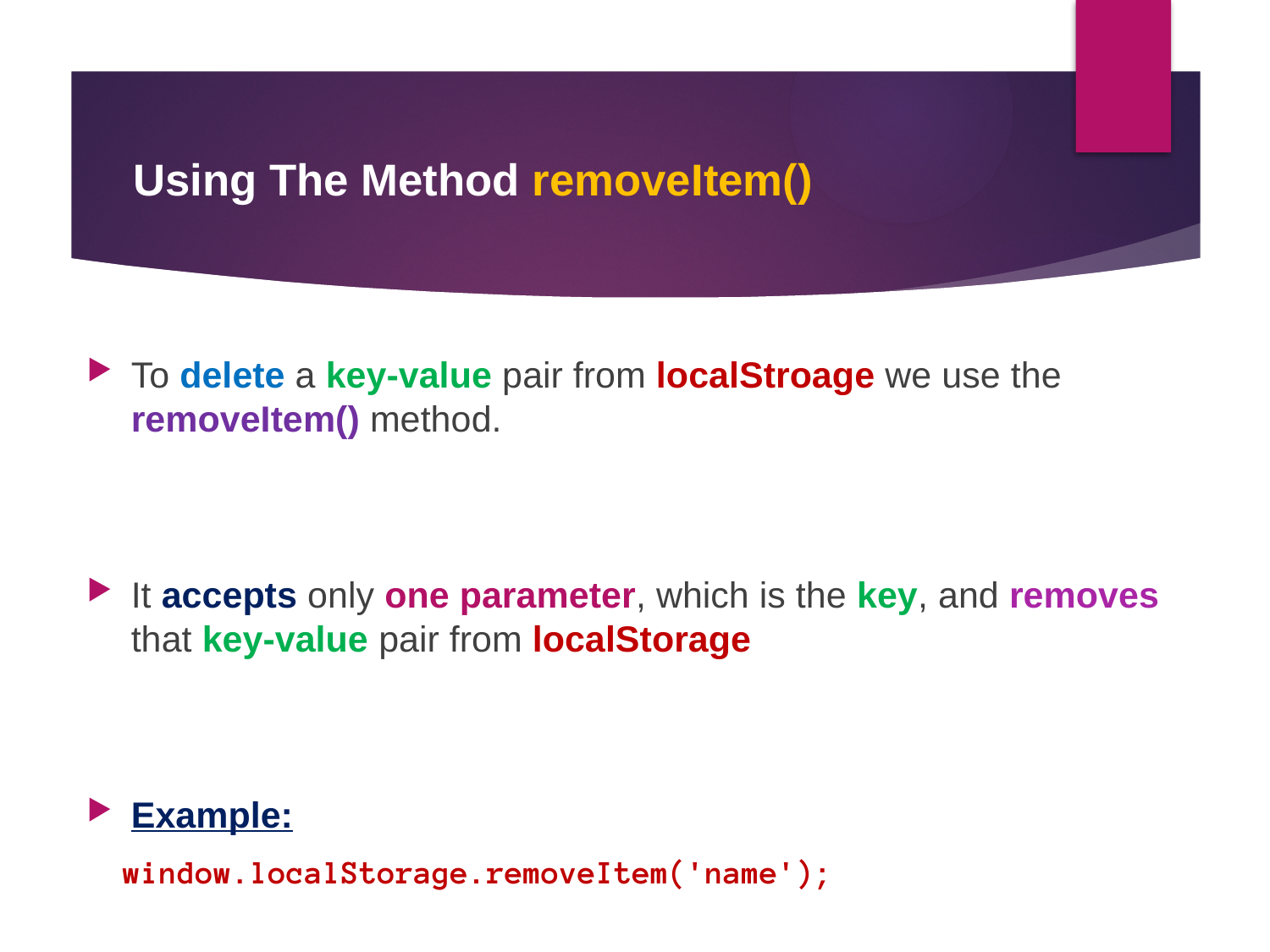

#
Using The Method removeItem()
To delete a key-value pair from localStroage we use the removeItem() method.

It accepts only one parameter, which is the key, and removes that key-value pair from localStorage

Example:
  window.localStorage.removeItem('name');